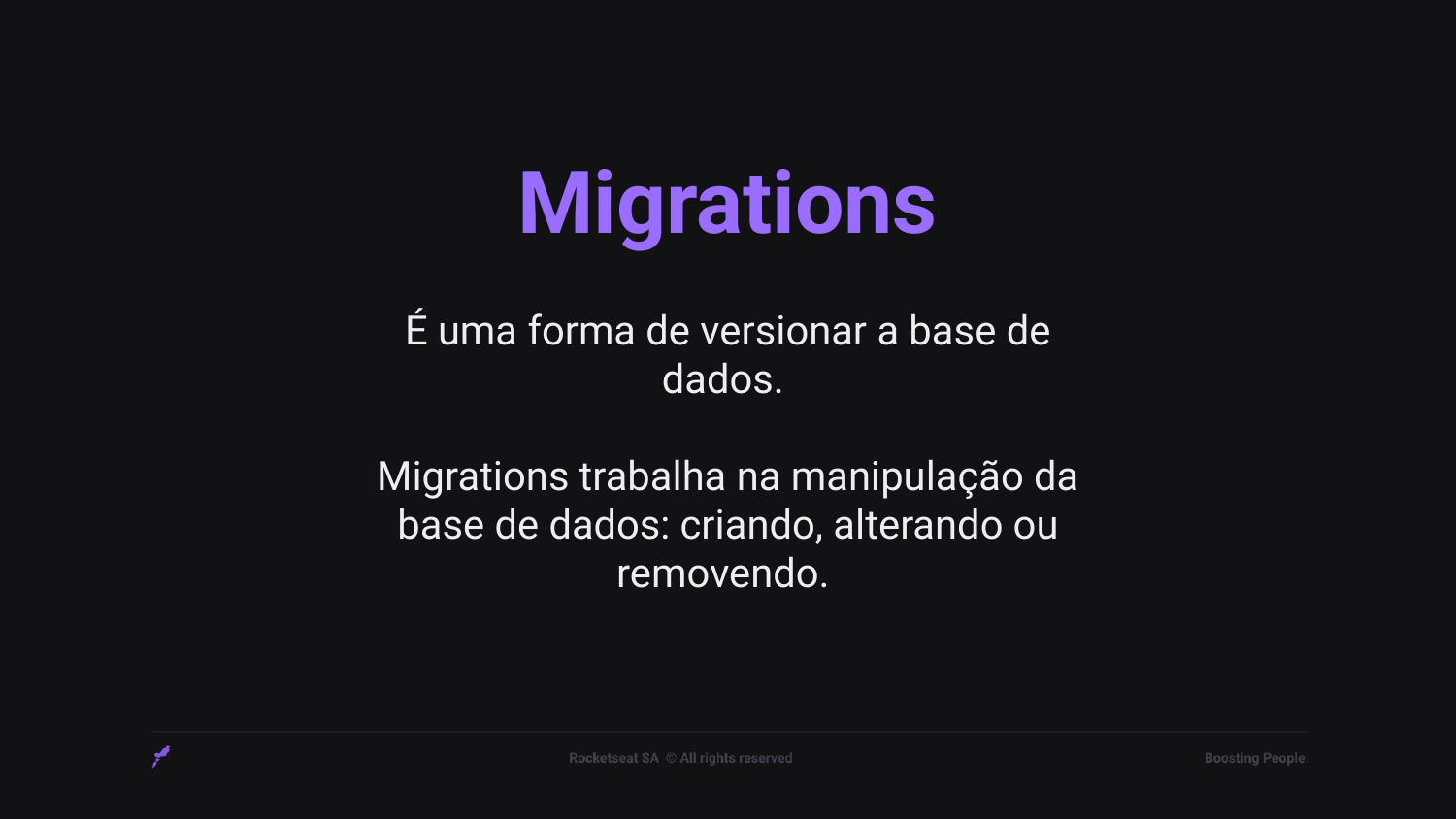

# Migrations
É uma forma de versionar a base de dados.

Migrations trabalha na manipulação da base de dados: criando, alterando ou removendo.